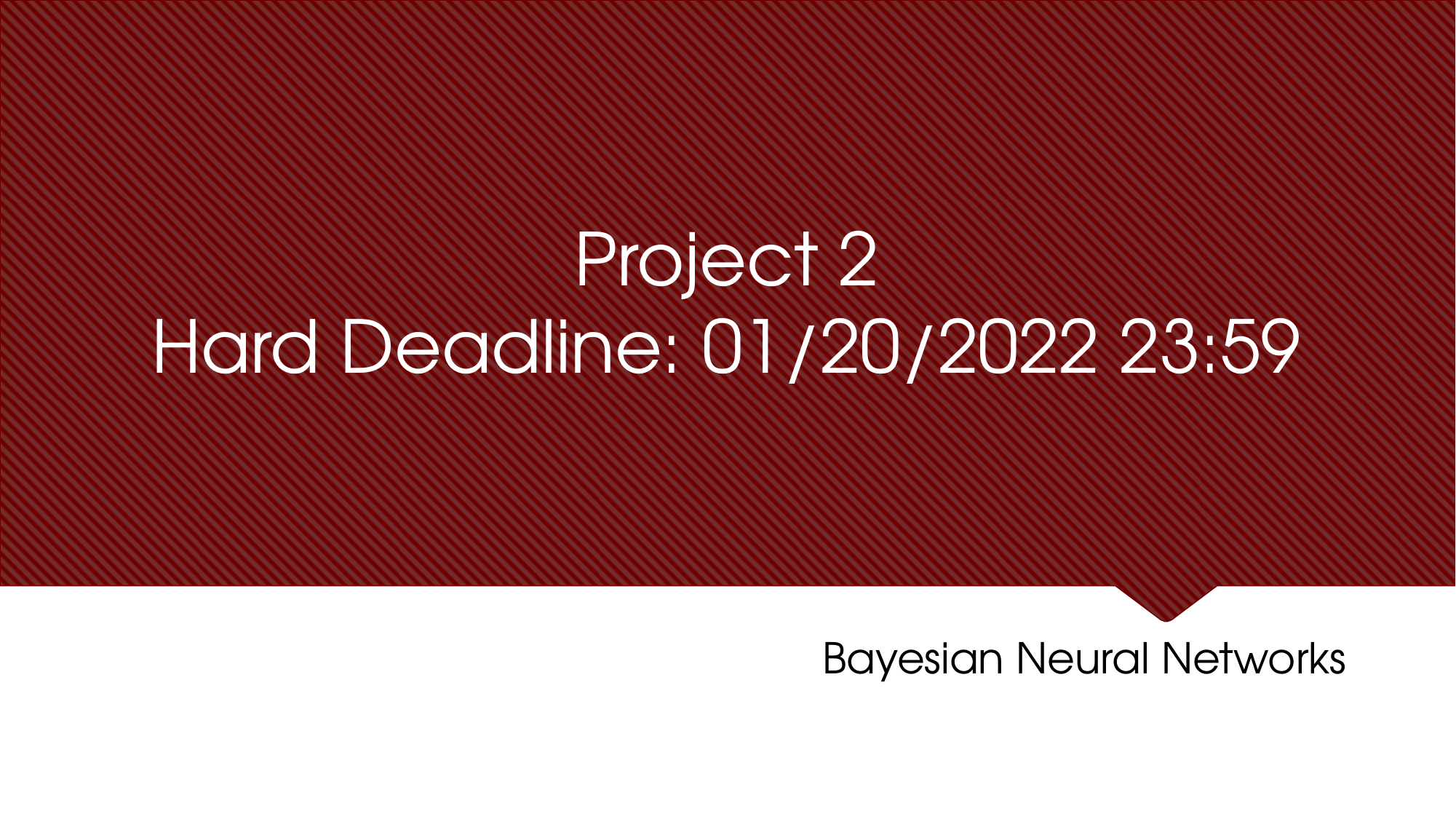

# Project 2 Hard Deadline: 01/20/2022 23:59
Bayesian Neural Networks